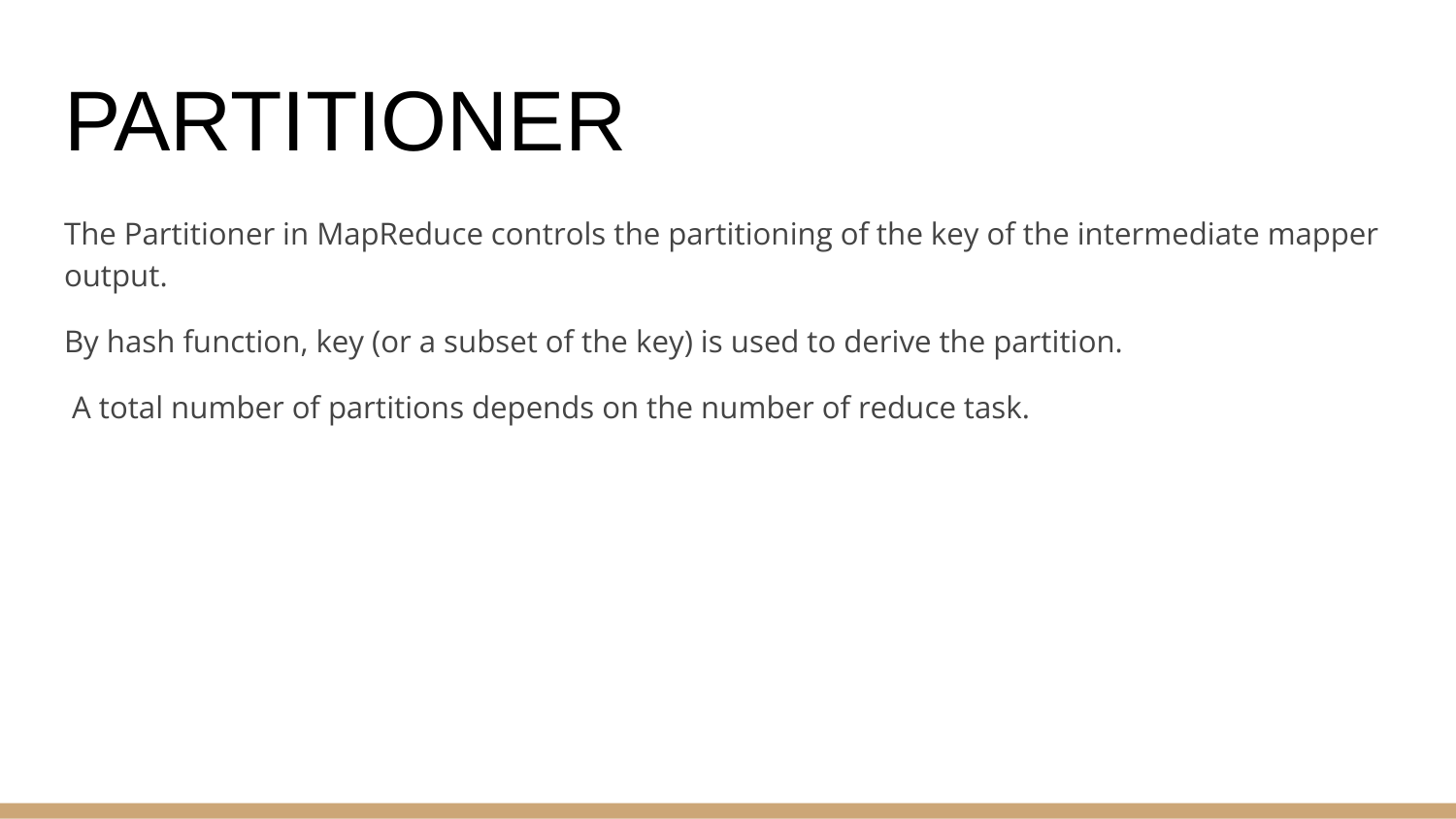

# PARTITIONER
The Partitioner in MapReduce controls the partitioning of the key of the intermediate mapper output.
By hash function, key (or a subset of the key) is used to derive the partition.
 A total number of partitions depends on the number of reduce task.